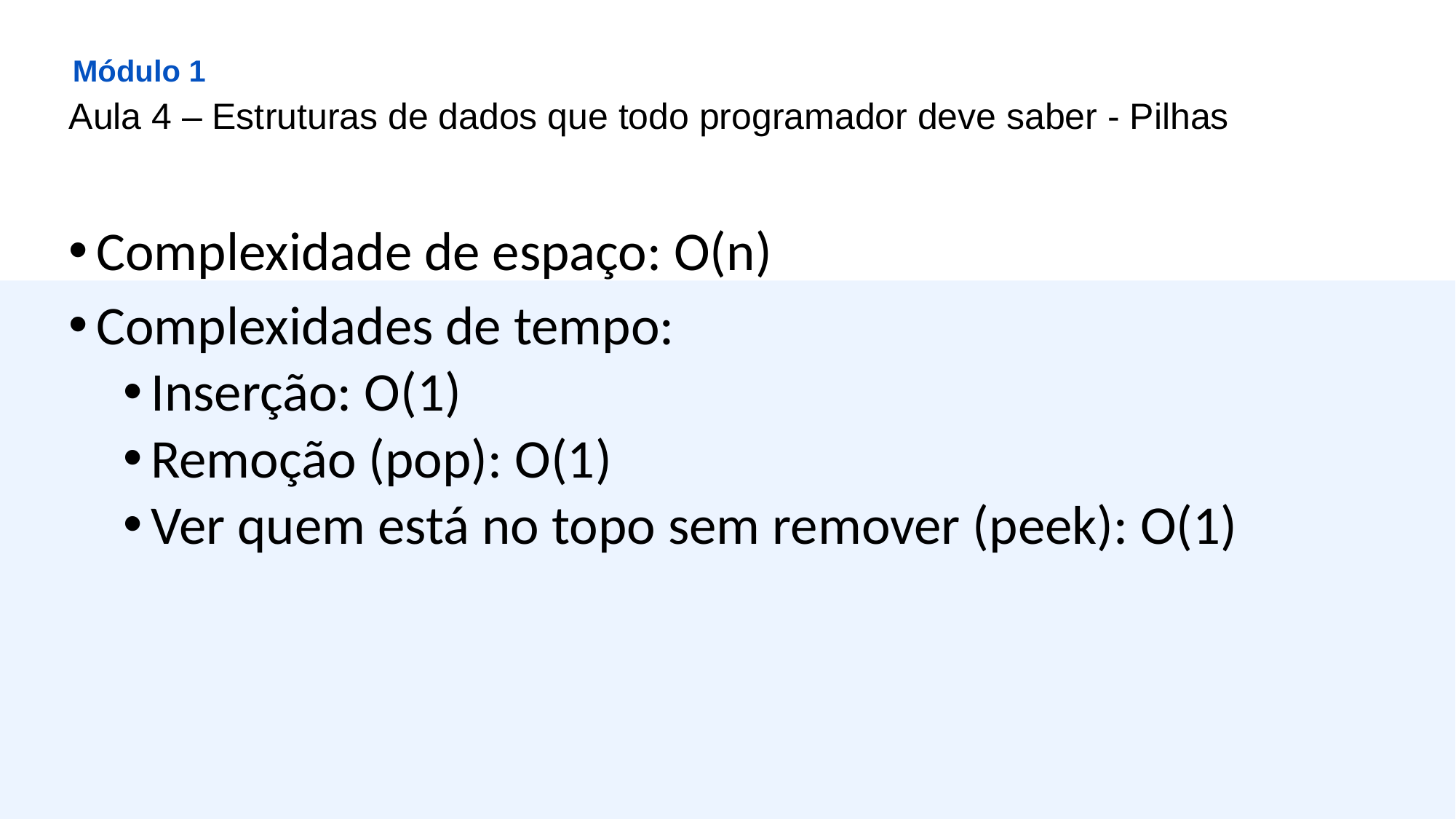

Módulo 1
Aula 4 – Estruturas de dados que todo programador deve saber - Pilhas

Complexidade de espaço: O(n)
Complexidades de tempo:
Inserção: O(1)
Remoção (pop): O(1)
Ver quem está no topo sem remover (peek): O(1)